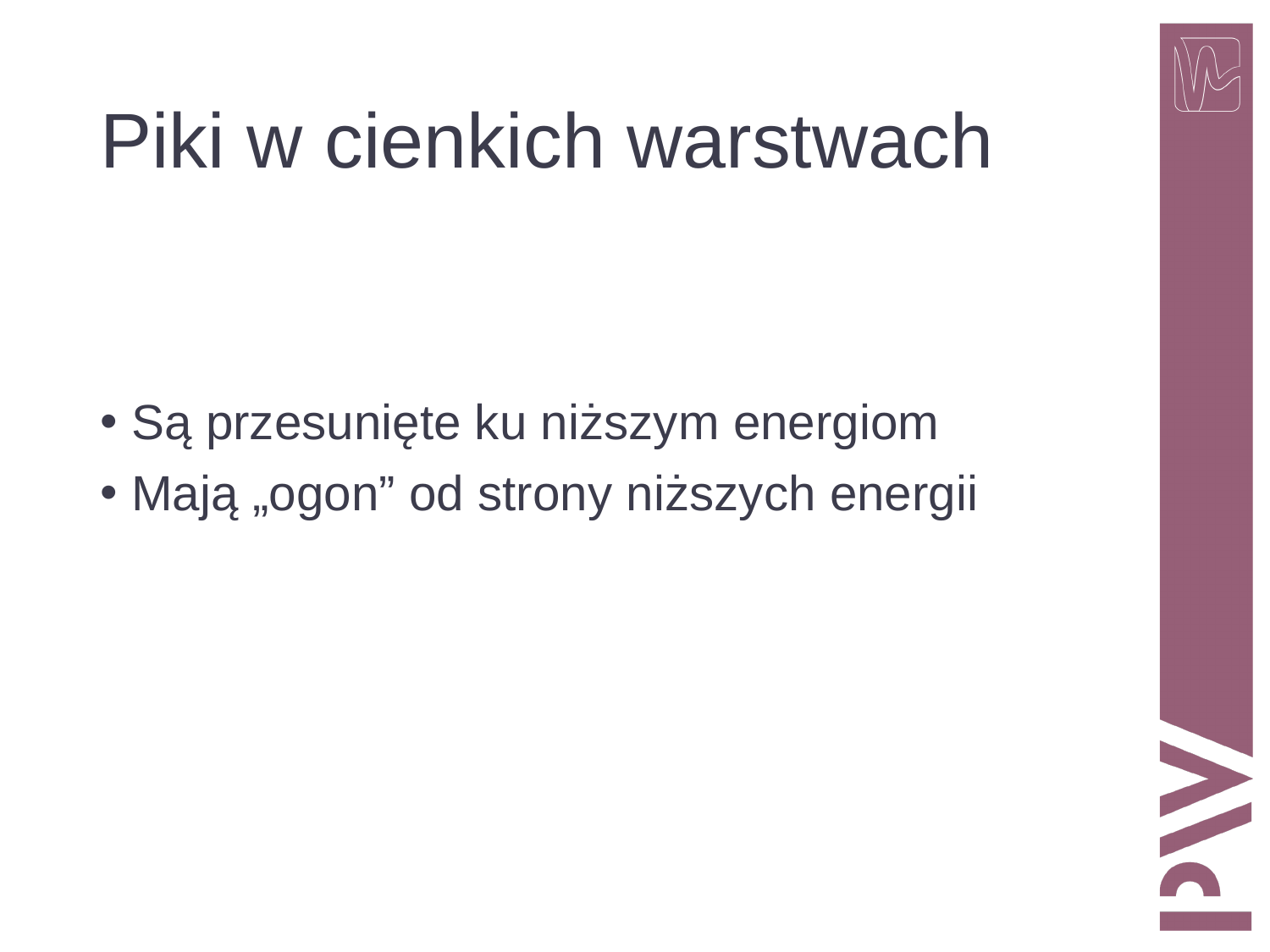

# Piki w cienkich warstwach
Są przesunięte ku niższym energiom
Mają „ogon” od strony niższych energii